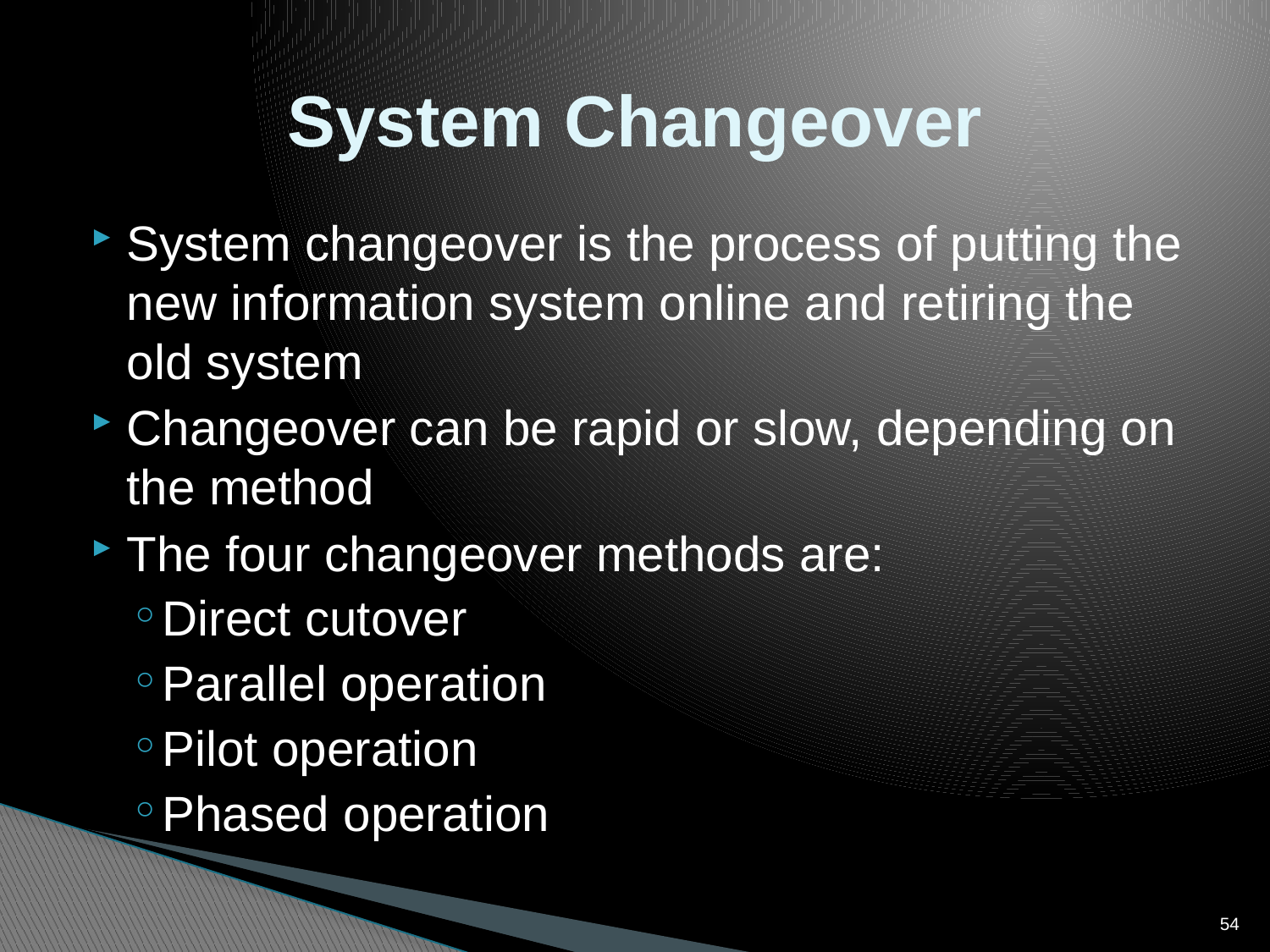

# System Changeover
System changeover is the process of putting the new information system online and retiring the old system
Changeover can be rapid or slow, depending on the method
The four changeover methods are:
Direct cutover
Parallel operation
Pilot operation
Phased operation
54